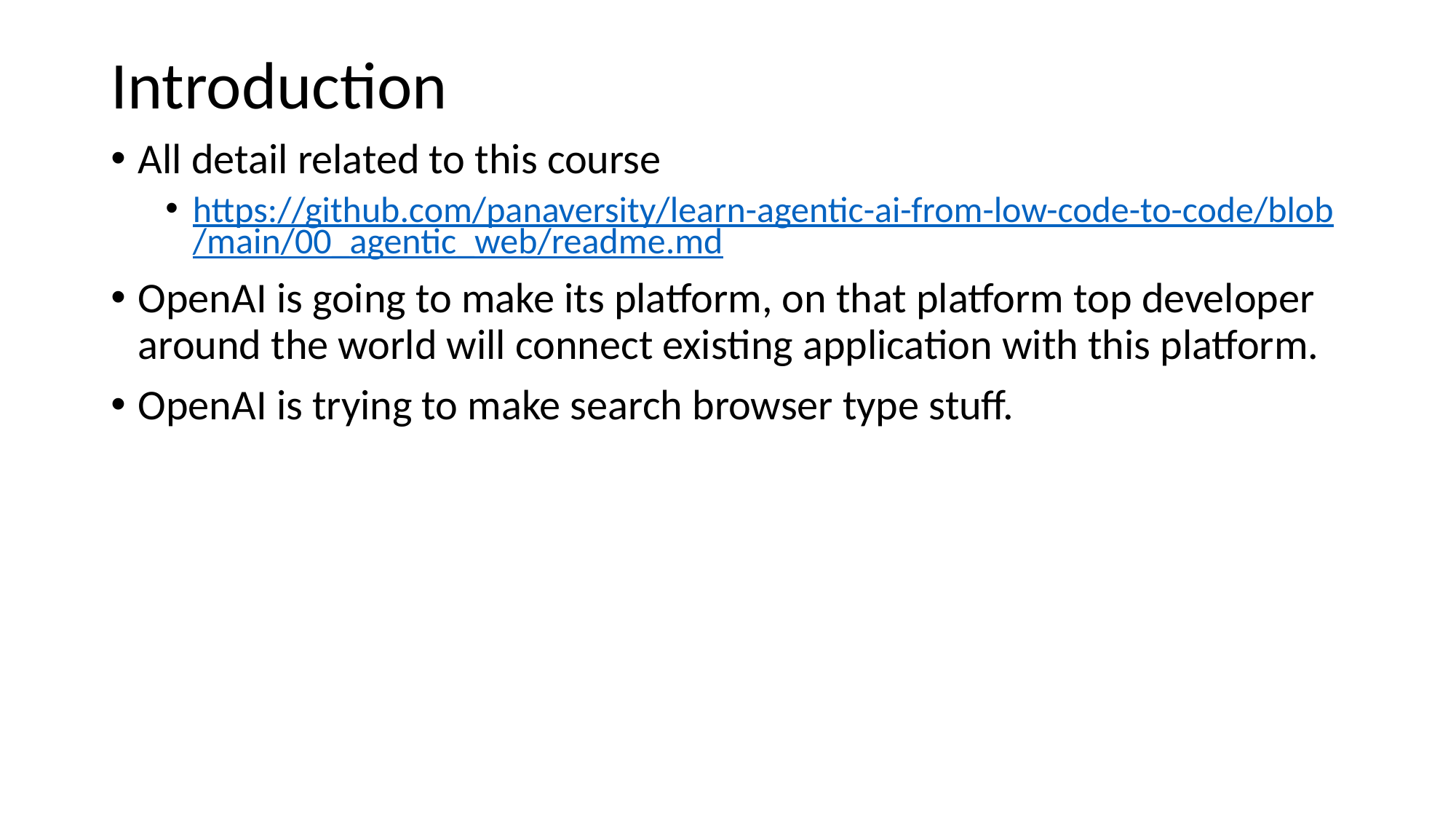

# Introduction
All detail related to this course
https://github.com/panaversity/learn-agentic-ai-from-low-code-to-code/blob/main/00_agentic_web/readme.md
OpenAI is going to make its platform, on that platform top developer around the world will connect existing application with this platform.
OpenAI is trying to make search browser type stuff.